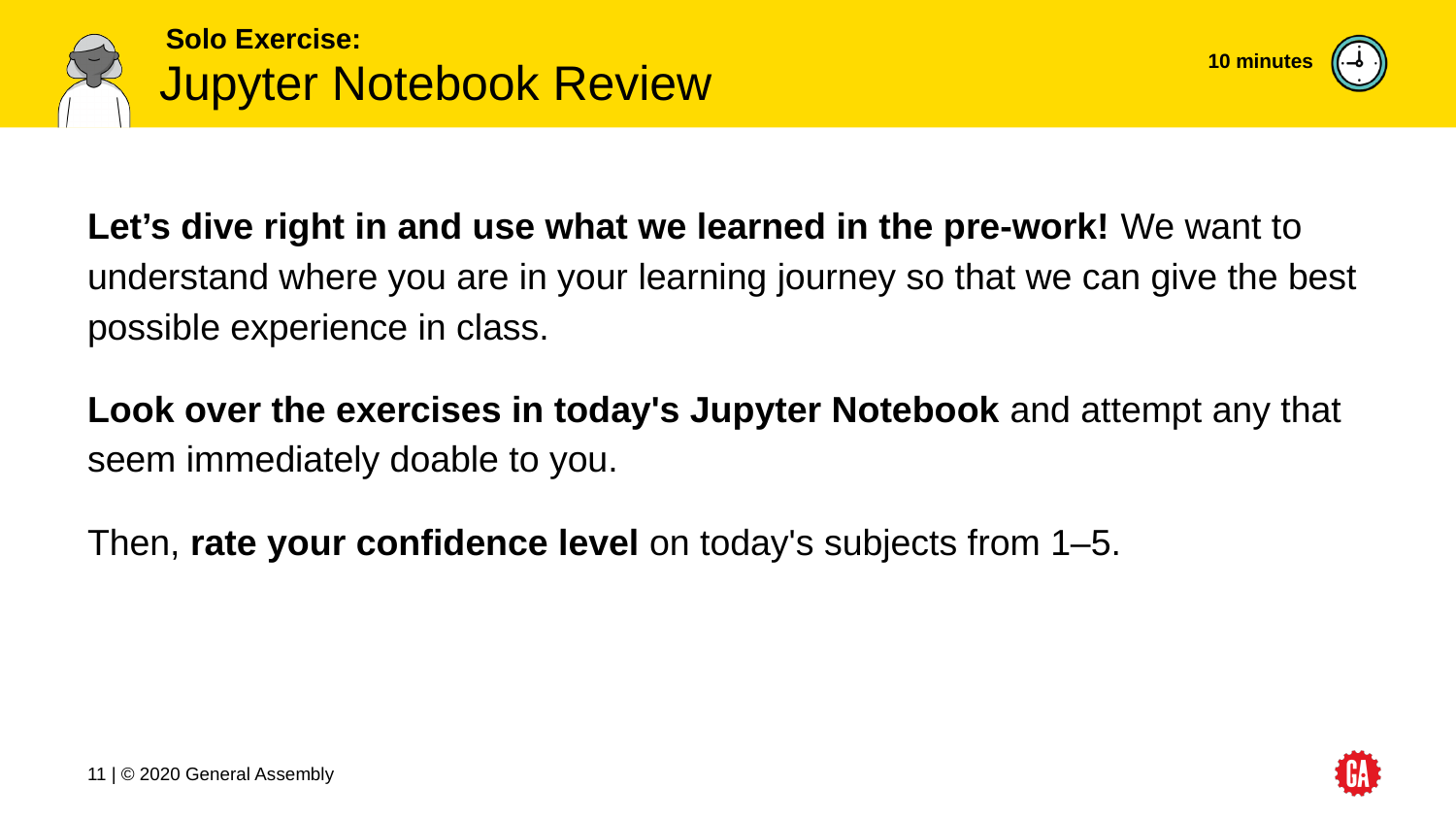

10 minutes
# Jupyter Notebook Review
Let’s dive right in and use what we learned in the pre-work! We want to understand where you are in your learning journey so that we can give the best possible experience in class.
Look over the exercises in today's Jupyter Notebook and attempt any that seem immediately doable to you.
Then, rate your confidence level on today's subjects from 1–5.

11 | © 2020 General Assembly

11